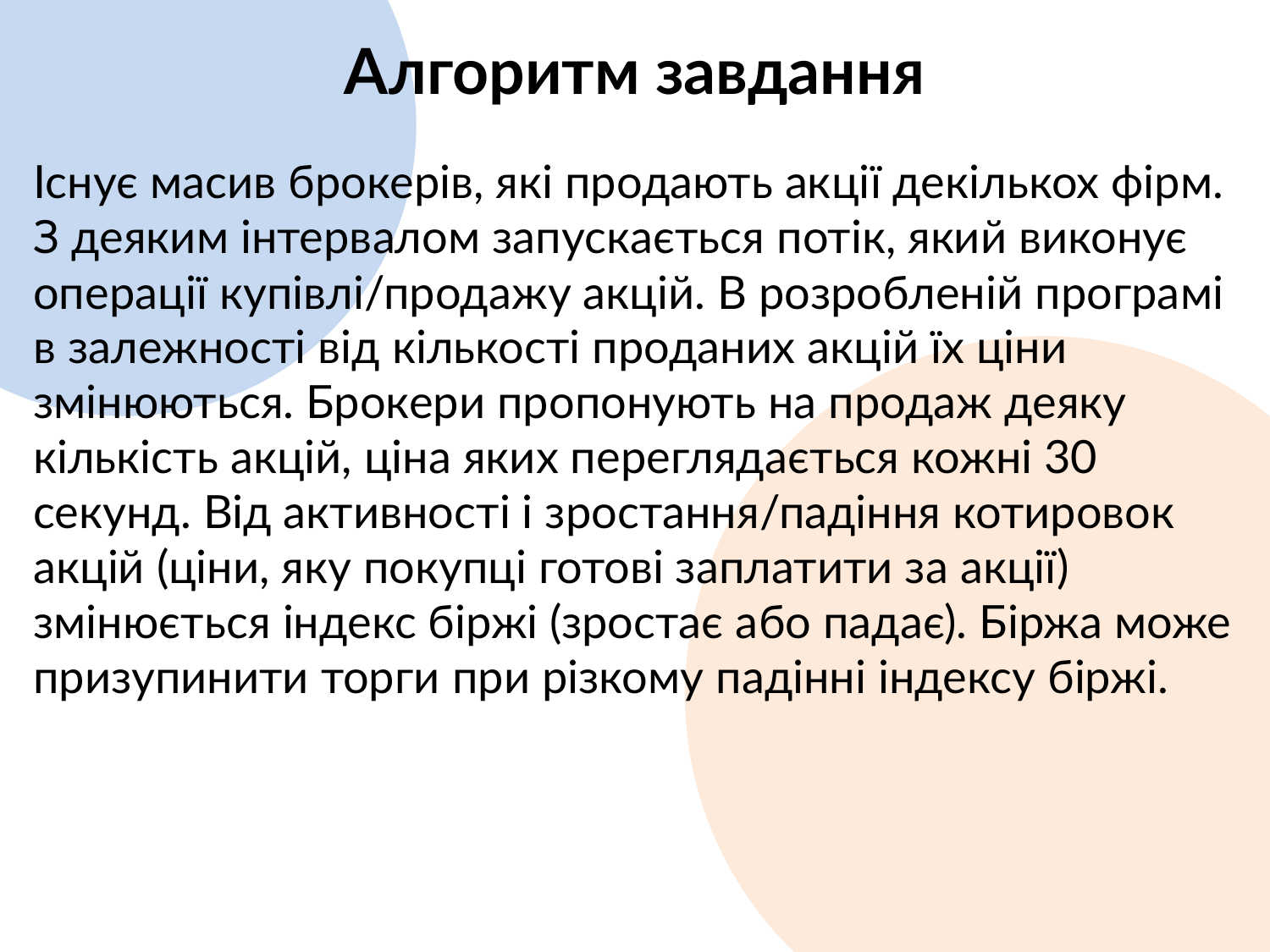

Алгоритм завдання
Існує масив брокерів, які продають акції декількох фірм. З деяким інтервалом запускається потік, який виконує операції купівлі/продажу акцій. В розробленій програмі в залежності від кількості проданих акцій їх ціни змінюються. Брокери пропонують на продаж деяку кількість акцій, ціна яких переглядається кожні 30 секунд. Від активності і зростання/падіння котировок акцій (ціни, яку покупці готові заплатити за акції) змінюється індекс біржі (зростає або падає). Біржа може призупинити торги при різкому падінні індексу біржі.